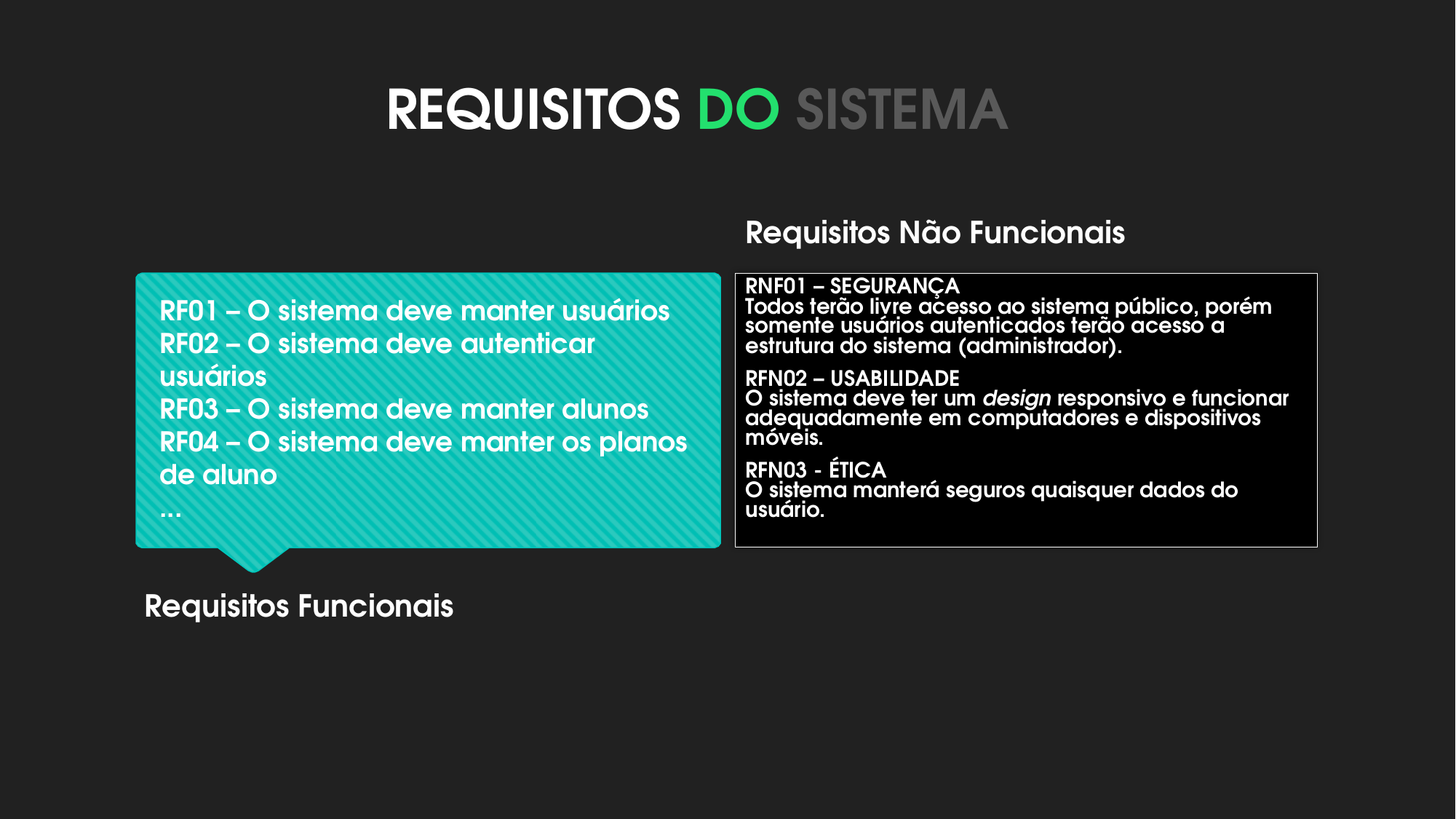

REQUISITOS DO SISTEMA
Requisitos Não Funcionais
RNF01 – SEGURANÇA
Todos terão livre acesso ao sistema público, porém somente usuários autenticados terão acesso a estrutura do sistema (administrador).
RFN02 – USABILIDADE
O sistema deve ter um design responsivo e funcionar adequadamente em computadores e dispositivos móveis.
RFN03 - ÉTICA
O sistema manterá seguros quaisquer dados do usuário.
RF01 – O sistema deve manter usuários
RF02 – O sistema deve autenticar usuários
RF03 – O sistema deve manter alunos
RF04 – O sistema deve manter os planos de aluno
...
Requisitos Funcionais